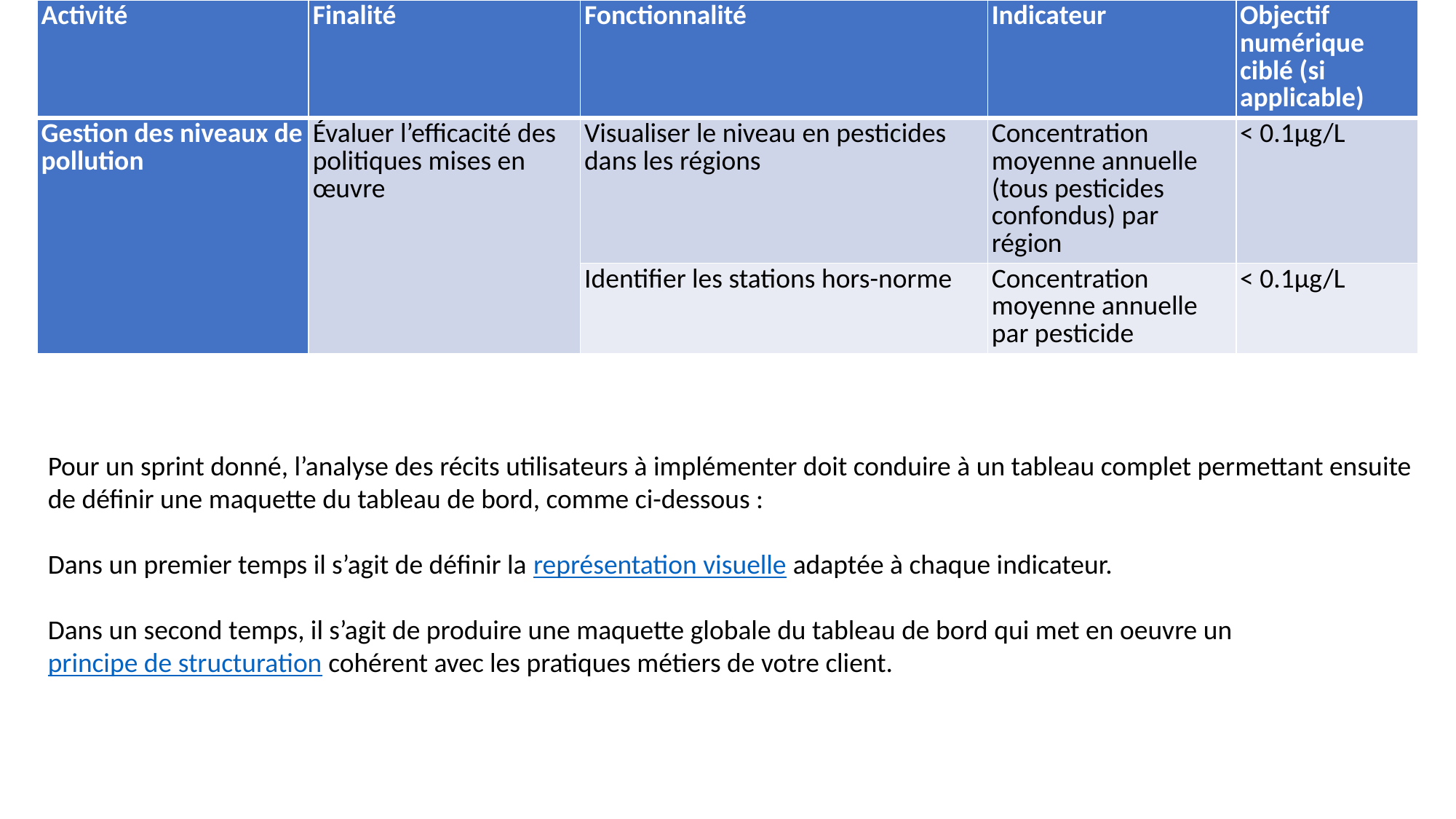

| Activité | Finalité | Fonctionnalité | Indicateur | Objectif numérique ciblé (si applicable) |
| --- | --- | --- | --- | --- |
| Gestion des niveaux de pollution | Évaluer l’efficacité des politiques mises en œuvre | Visualiser le niveau en pesticides dans les régions | Concentration moyenne annuelle (tous pesticides confondus) par région | < 0.1µg/L |
|  |  | Identifier les stations hors-norme | Concentration moyenne annuelle par pesticide | < 0.1µg/L |
#
Pour un sprint donné, l’analyse des récits utilisateurs à implémenter doit conduire à un tableau complet permettant ensuite de définir une maquette du tableau de bord, comme ci-dessous :

Dans un premier temps il s’agit de définir la représentation visuelle adaptée à chaque indicateur.

Dans un second temps, il s’agit de produire une maquette globale du tableau de bord qui met en oeuvre un principe de structuration cohérent avec les pratiques métiers de votre client.